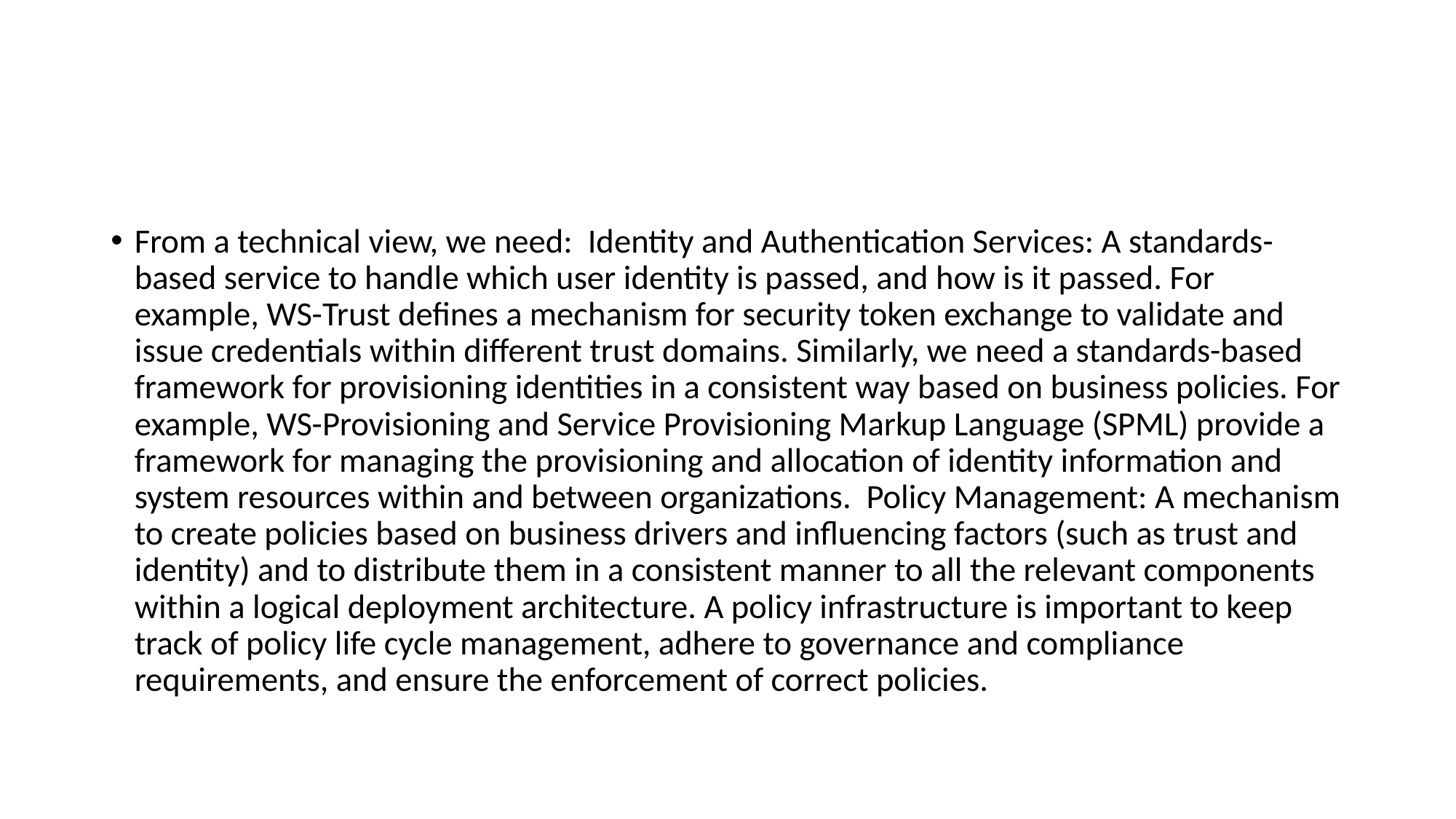

#
From a technical view, we need:  Identity and Authentication Services: A standards-based service to handle which user identity is passed, and how is it passed. For example, WS-Trust defines a mechanism for security token exchange to validate and issue credentials within different trust domains. Similarly, we need a standards-based framework for provisioning identities in a consistent way based on business policies. For example, WS-Provisioning and Service Provisioning Markup Language (SPML) provide a framework for managing the provisioning and allocation of identity information and system resources within and between organizations.  Policy Management: A mechanism to create policies based on business drivers and influencing factors (such as trust and identity) and to distribute them in a consistent manner to all the relevant components within a logical deployment architecture. A policy infrastructure is important to keep track of policy life cycle management, adhere to governance and compliance requirements, and ensure the enforcement of correct policies.